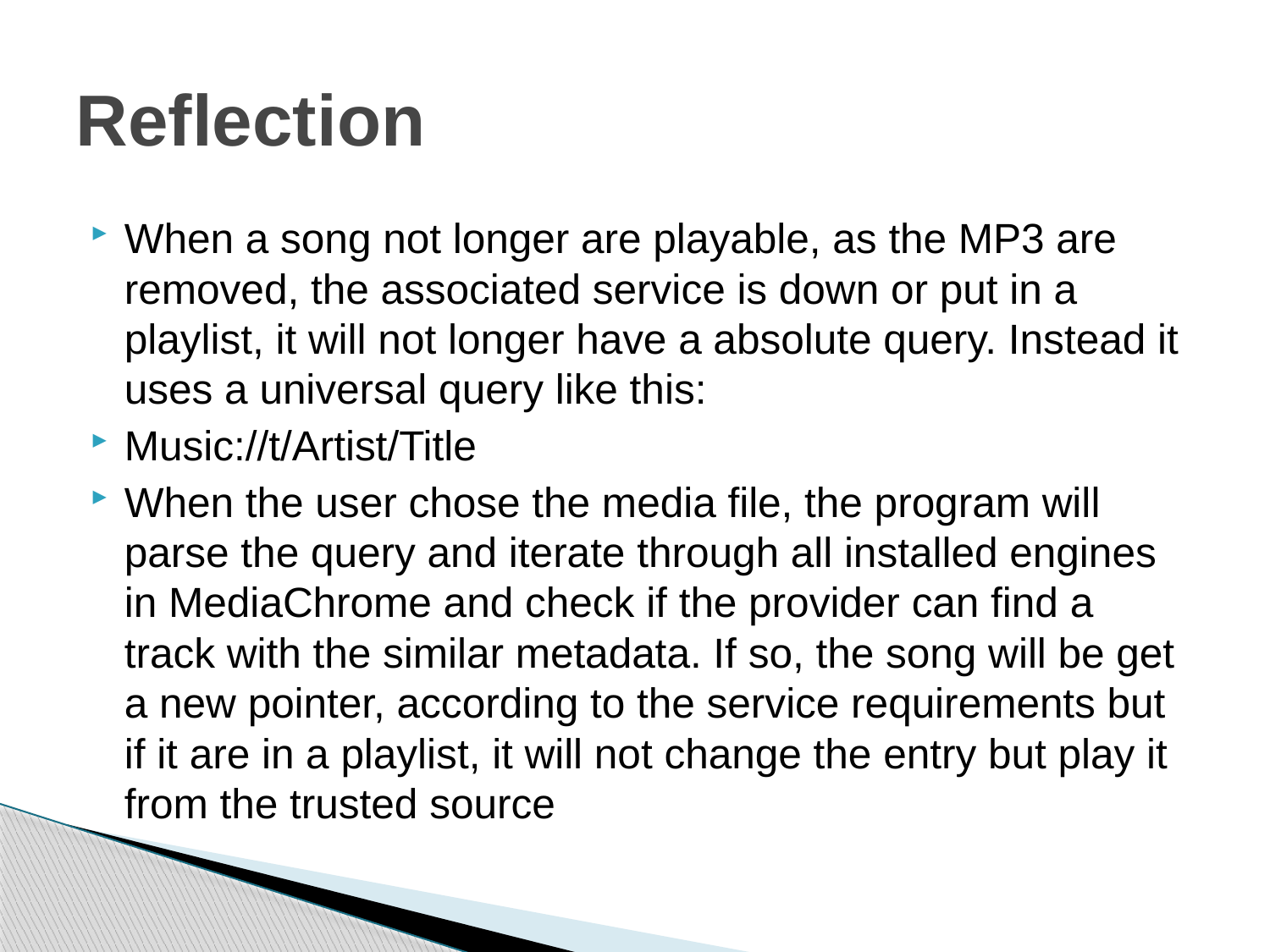

# Reflection
When a song not longer are playable, as the MP3 are removed, the associated service is down or put in a playlist, it will not longer have a absolute query. Instead it uses a universal query like this:
Music://t/Artist/Title
When the user chose the media file, the program will parse the query and iterate through all installed engines in MediaChrome and check if the provider can find a track with the similar metadata. If so, the song will be get a new pointer, according to the service requirements but if it are in a playlist, it will not change the entry but play it from the trusted source